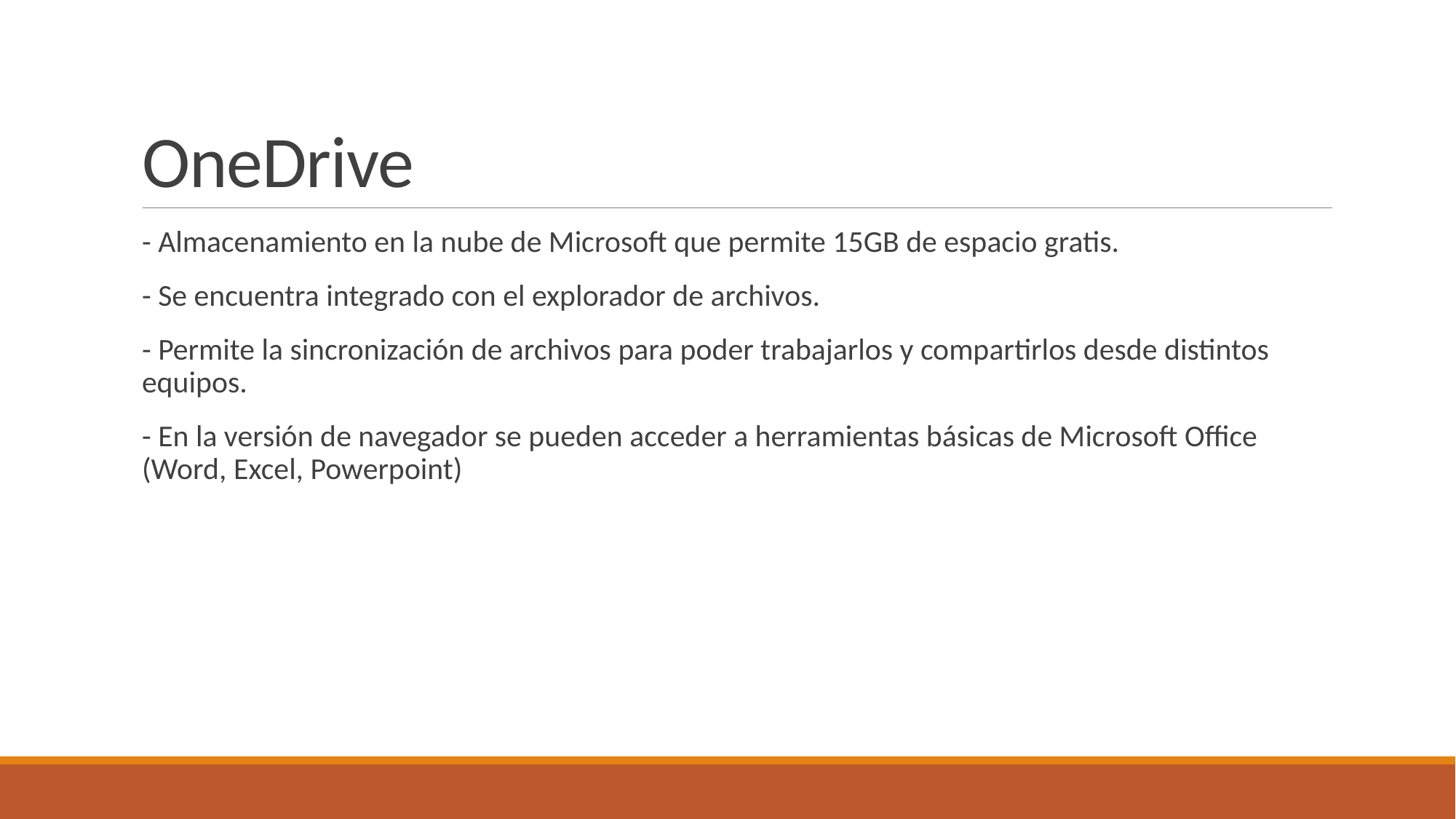

# OneDrive
- Almacenamiento en la nube de Microsoft que permite 15GB de espacio gratis.
- Se encuentra integrado con el explorador de archivos.
- Permite la sincronización de archivos para poder trabajarlos y compartirlos desde distintos equipos.
- En la versión de navegador se pueden acceder a herramientas básicas de Microsoft Office (Word, Excel, Powerpoint)